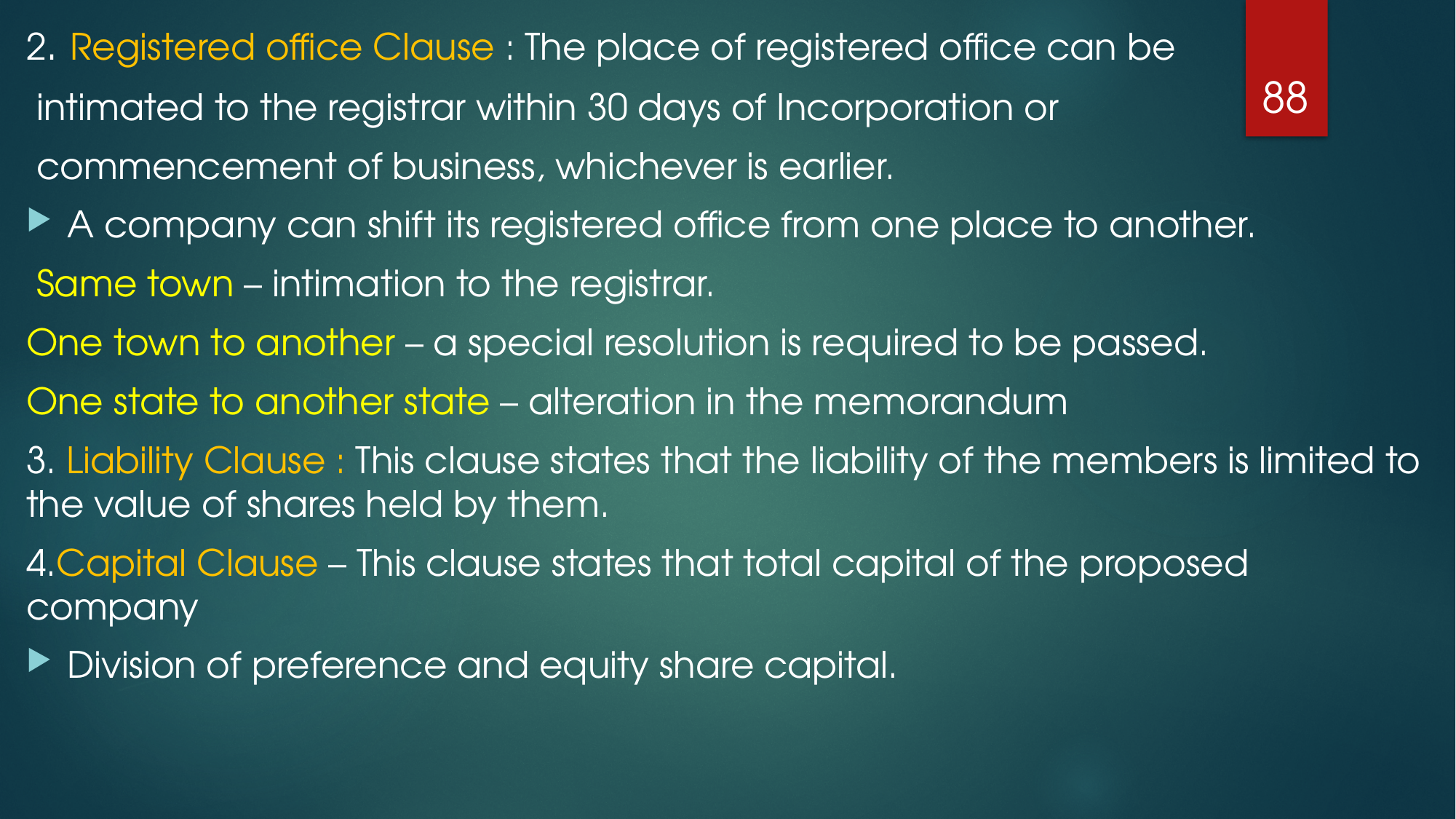

2. Registered office Clause : The place of registered office can be
 intimated to the registrar within 30 days of Incorporation or
 commencement of business, whichever is earlier.
A company can shift its registered office from one place to another.
 Same town – intimation to the registrar.
One town to another – a special resolution is required to be passed.
One state to another state – alteration in the memorandum
3. Liability Clause : This clause states that the liability of the members is limited to the value of shares held by them.
4.Capital Clause – This clause states that total capital of the proposed company
Division of preference and equity share capital.

88